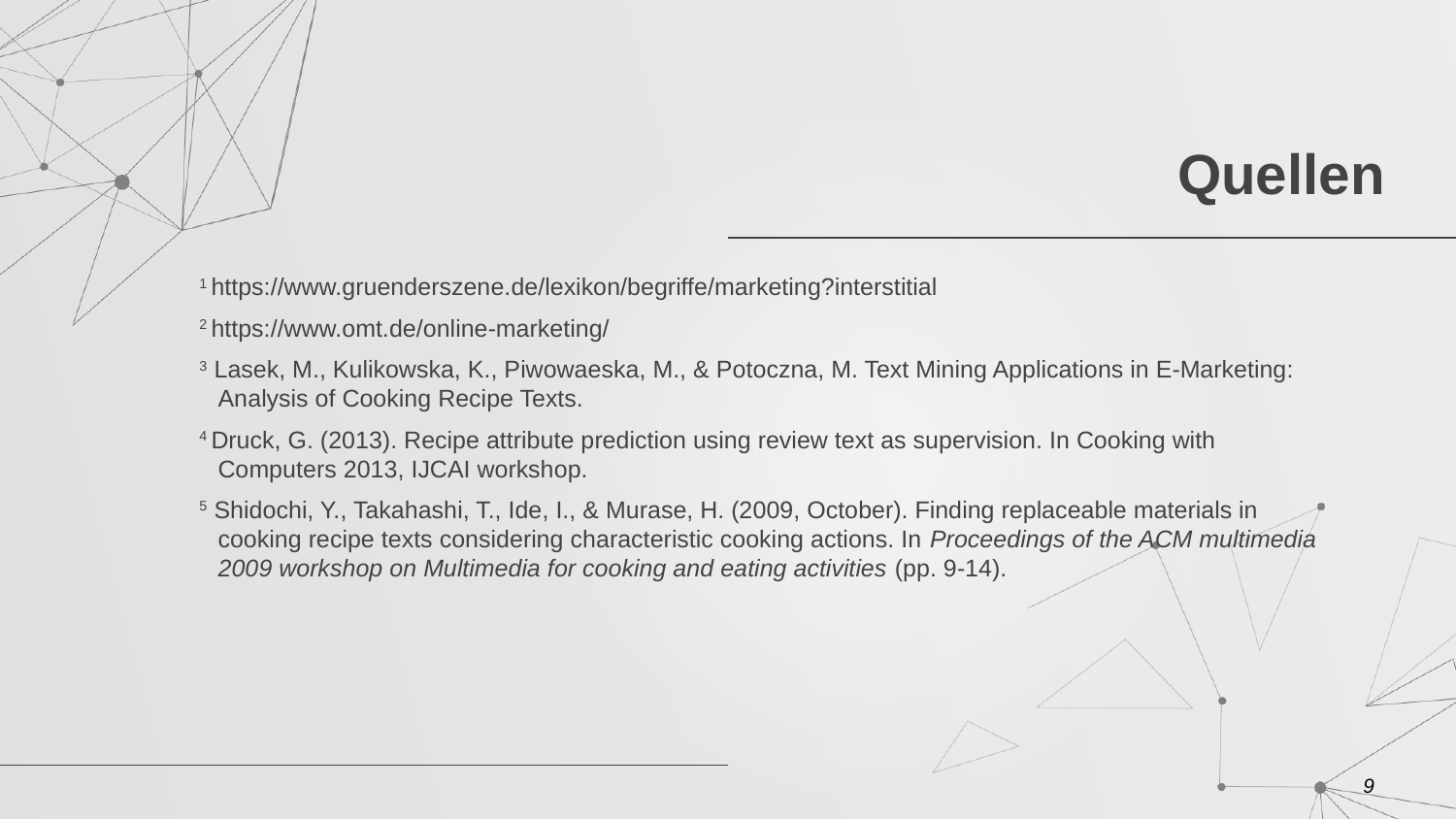

# Quellen
1 https://www.gruenderszene.de/lexikon/begriffe/marketing?interstitial
2 https://www.omt.de/online-marketing/
3 Lasek, M., Kulikowska, K., Piwowaeska, M., & Potoczna, M. Text Mining Applications in E-Marketing: Analysis of Cooking Recipe Texts.
4 Druck, G. (2013). Recipe attribute prediction using review text as supervision. In Cooking with Computers 2013, IJCAI workshop.
5 Shidochi, Y., Takahashi, T., Ide, I., & Murase, H. (2009, October). Finding replaceable materials in cooking recipe texts considering characteristic cooking actions. In Proceedings of the ACM multimedia 2009 workshop on Multimedia for cooking and eating activities (pp. 9-14).